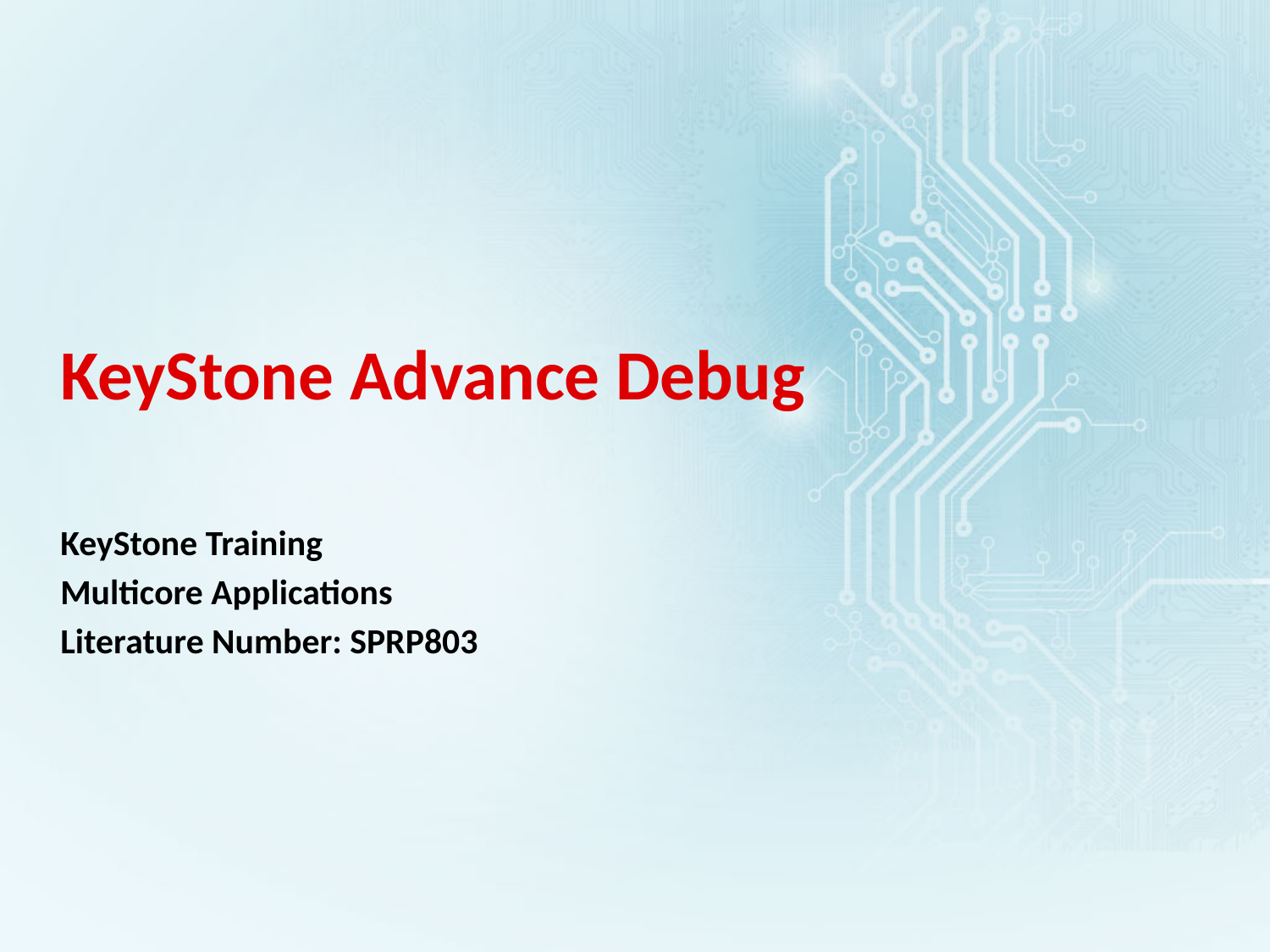

# KeyStone Advance Debug
KeyStone Training
Multicore Applications
Literature Number: SPRP803